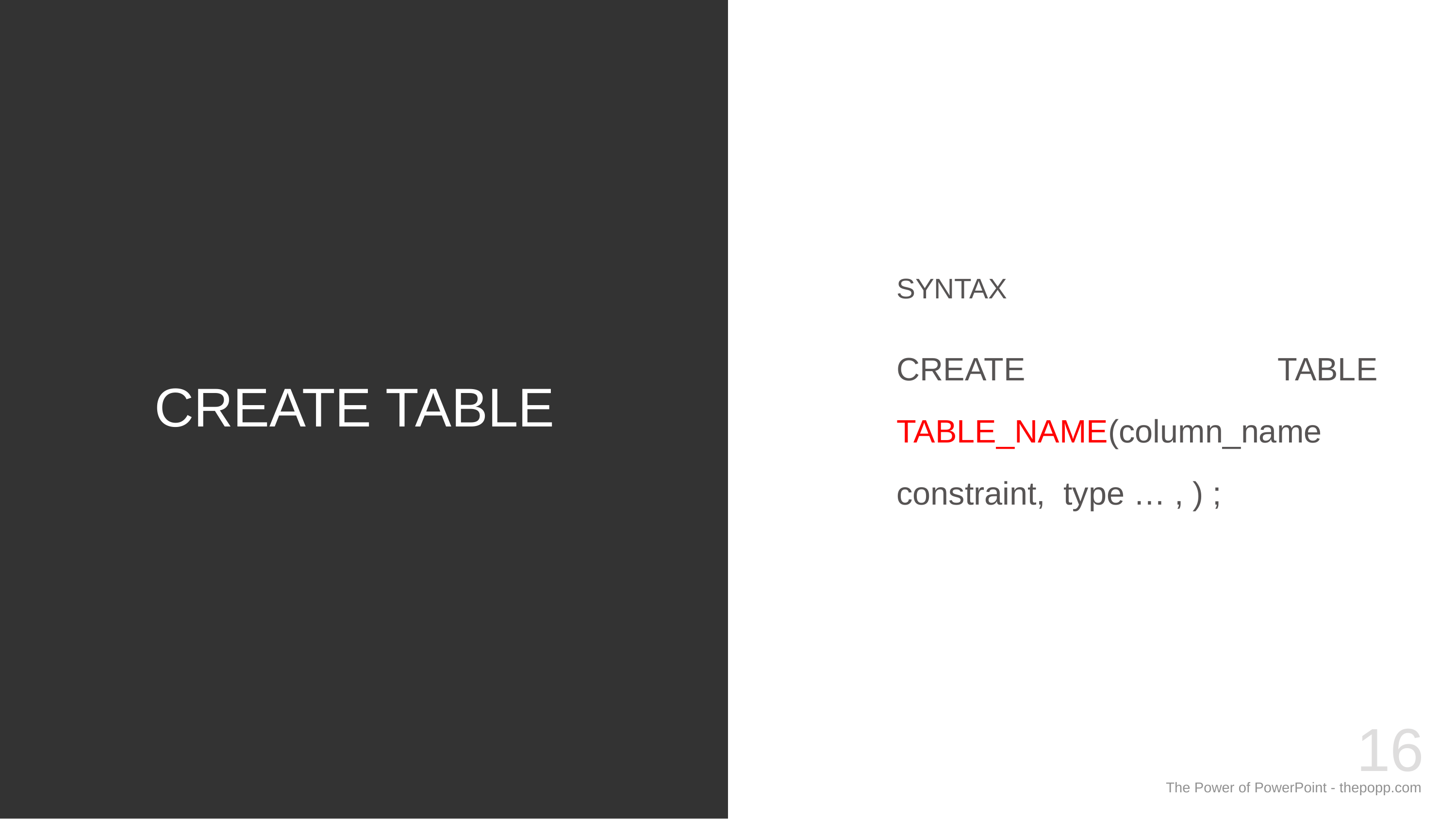

# CREATE TABLE
SYNTAX
CREATE TABLE TABLE_NAME(column_name constraint,  type … , ) ;
16
The Power of PowerPoint - thepopp.com